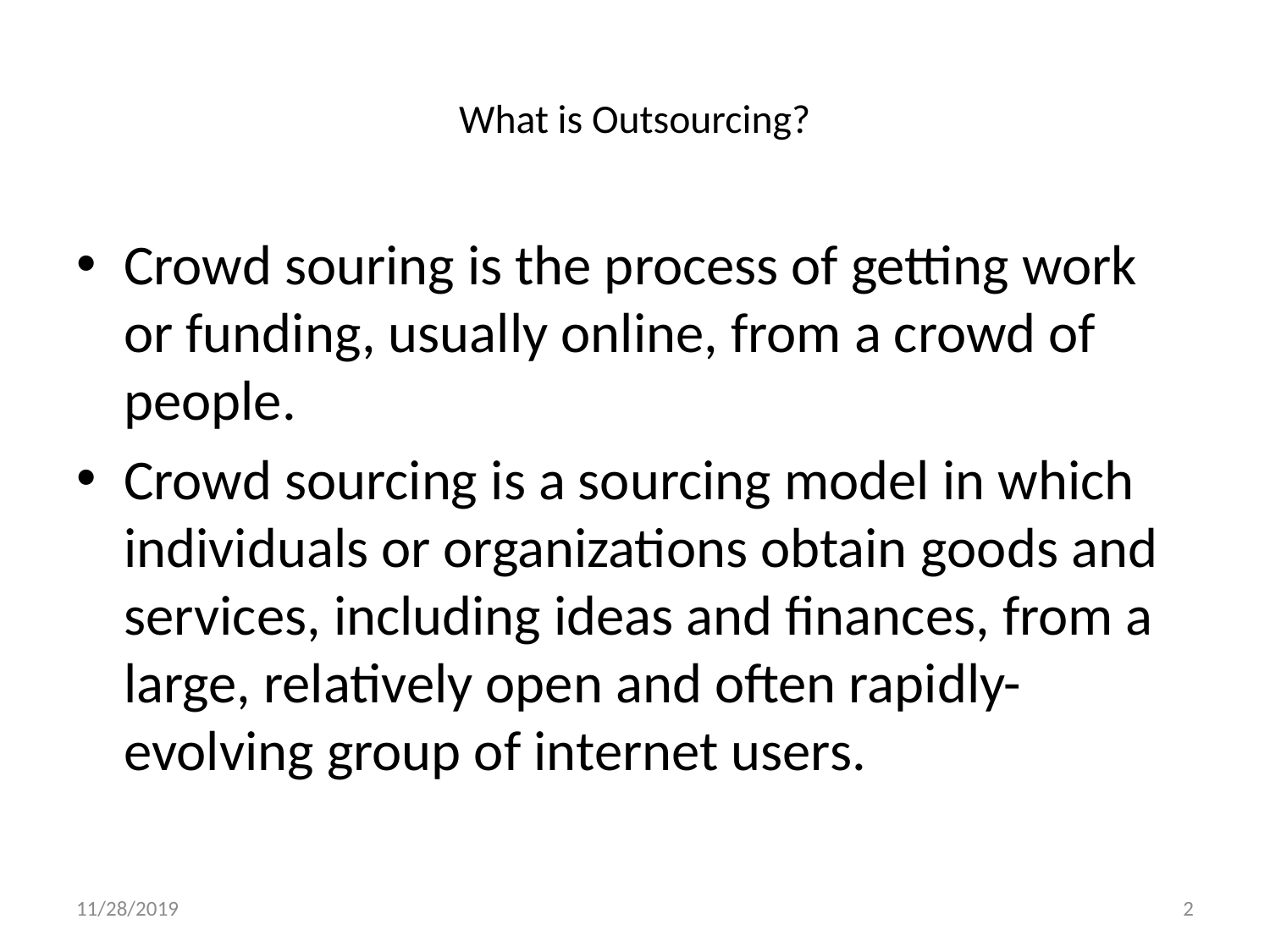

# What is Outsourcing?
Crowd souring is the process of getting work or funding, usually online, from a crowd of people.
Crowd sourcing is a sourcing model in which individuals or organizations obtain goods and services, including ideas and finances, from a large, relatively open and often rapidly-evolving group of internet users.
11/28/2019
2